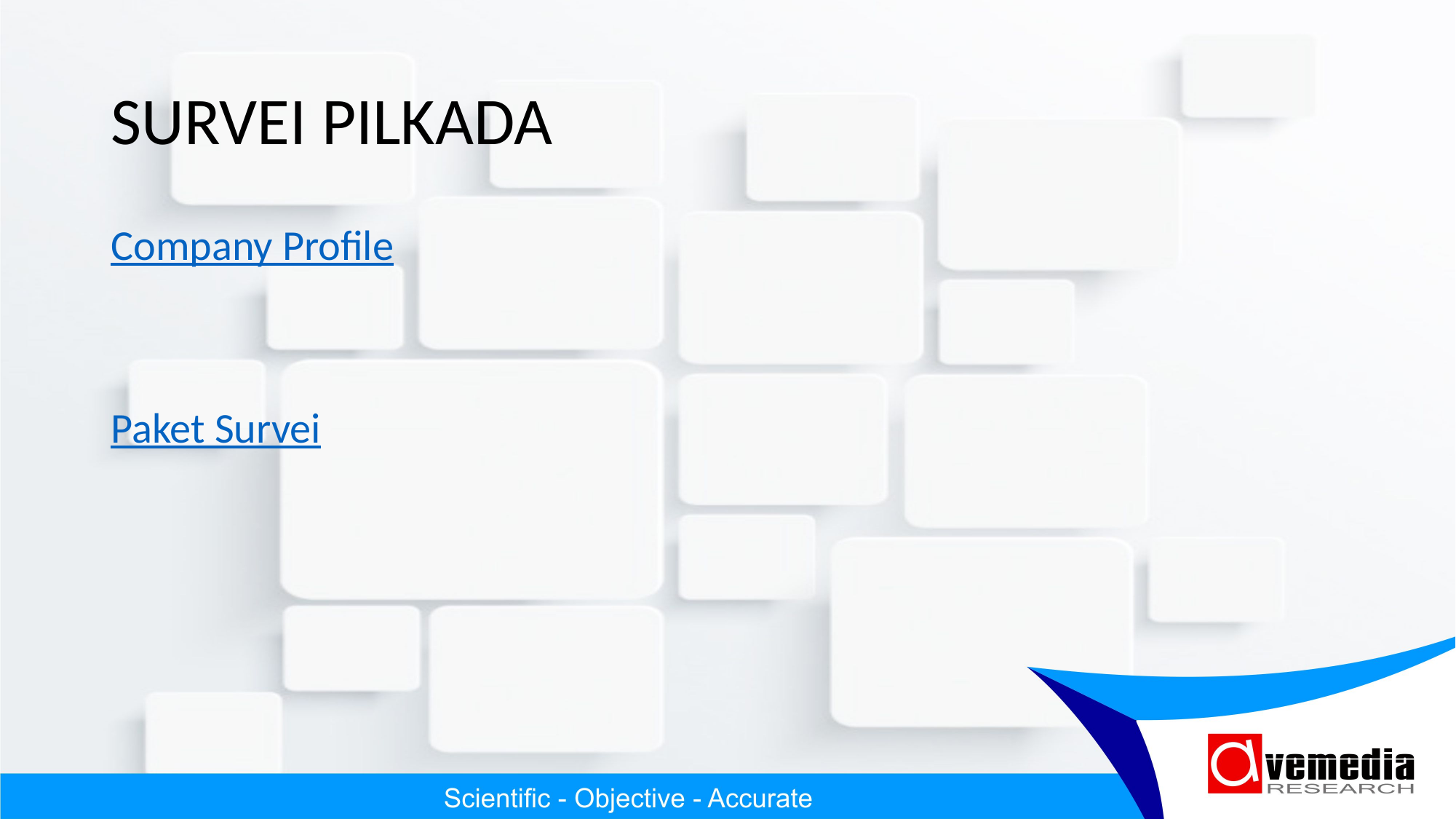

# SURVEI PILKADA
Company Profile

Paket Survei